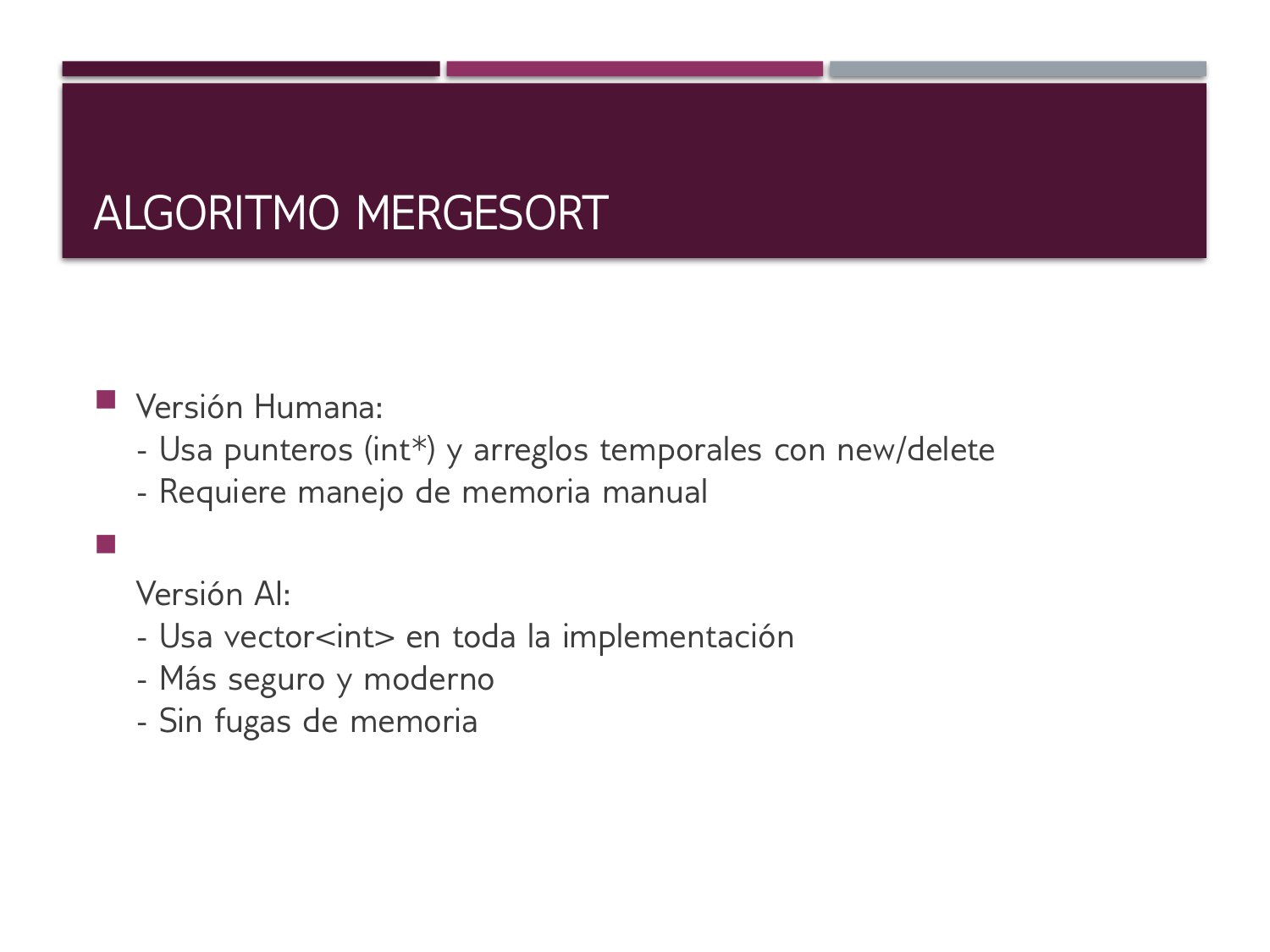

# Algoritmo MergeSort
Versión Humana:
- Usa punteros (int*) y arreglos temporales con new/delete
- Requiere manejo de memoria manual
Versión AI:
- Usa vector<int> en toda la implementación
- Más seguro y moderno
- Sin fugas de memoria